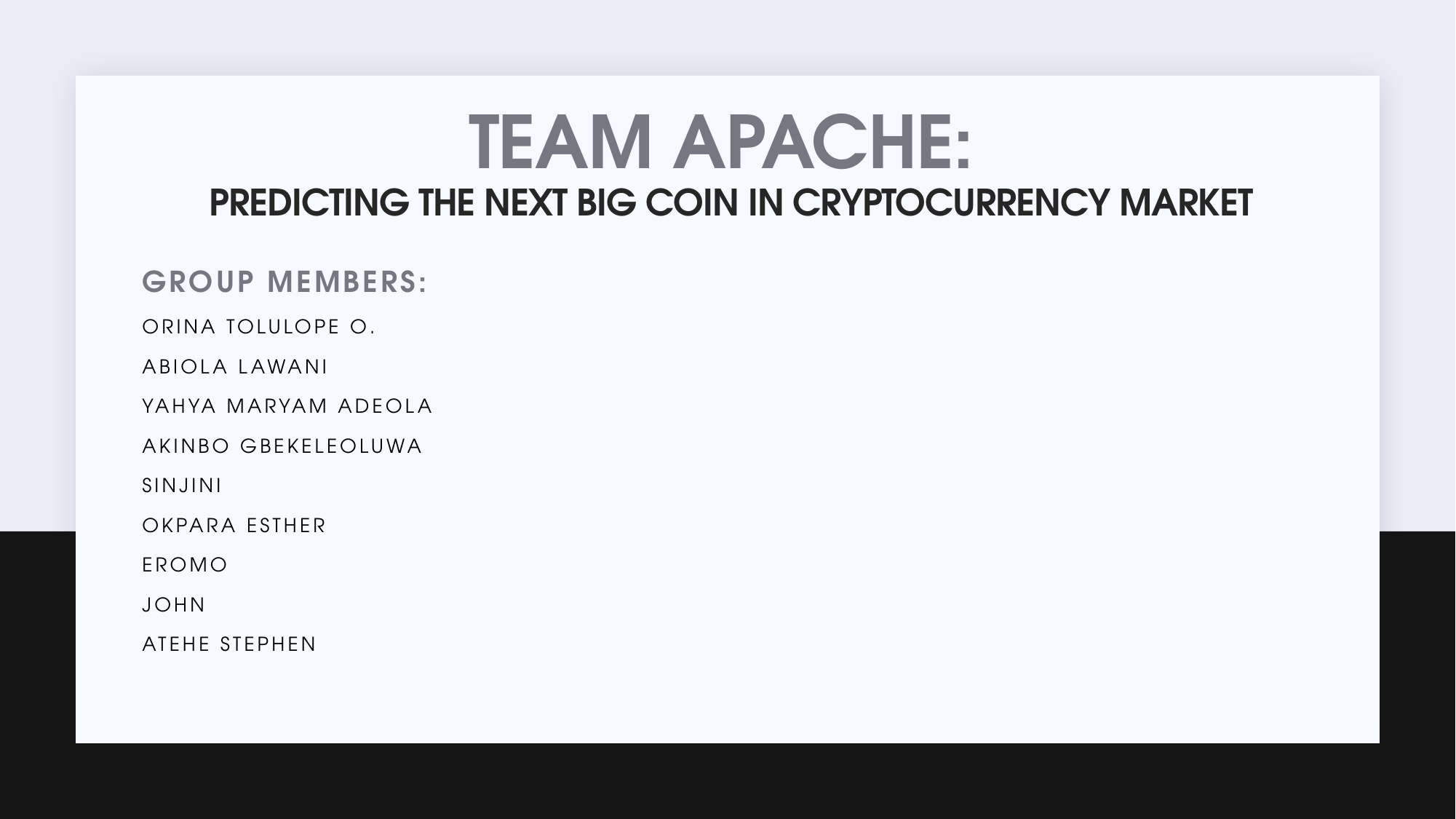

# team APACHE: Predicting the next big coin in cryptocurrency market
Group Members:
ORINA TOLULOPE O.
ABIOLA LAWANI
YAHYA MARYAM ADEOLA
AKINBO GBEKELEOLUWA
SINJINI
OKPARA ESTHER
EROMO
JOHN
ATEHE STEPHEN